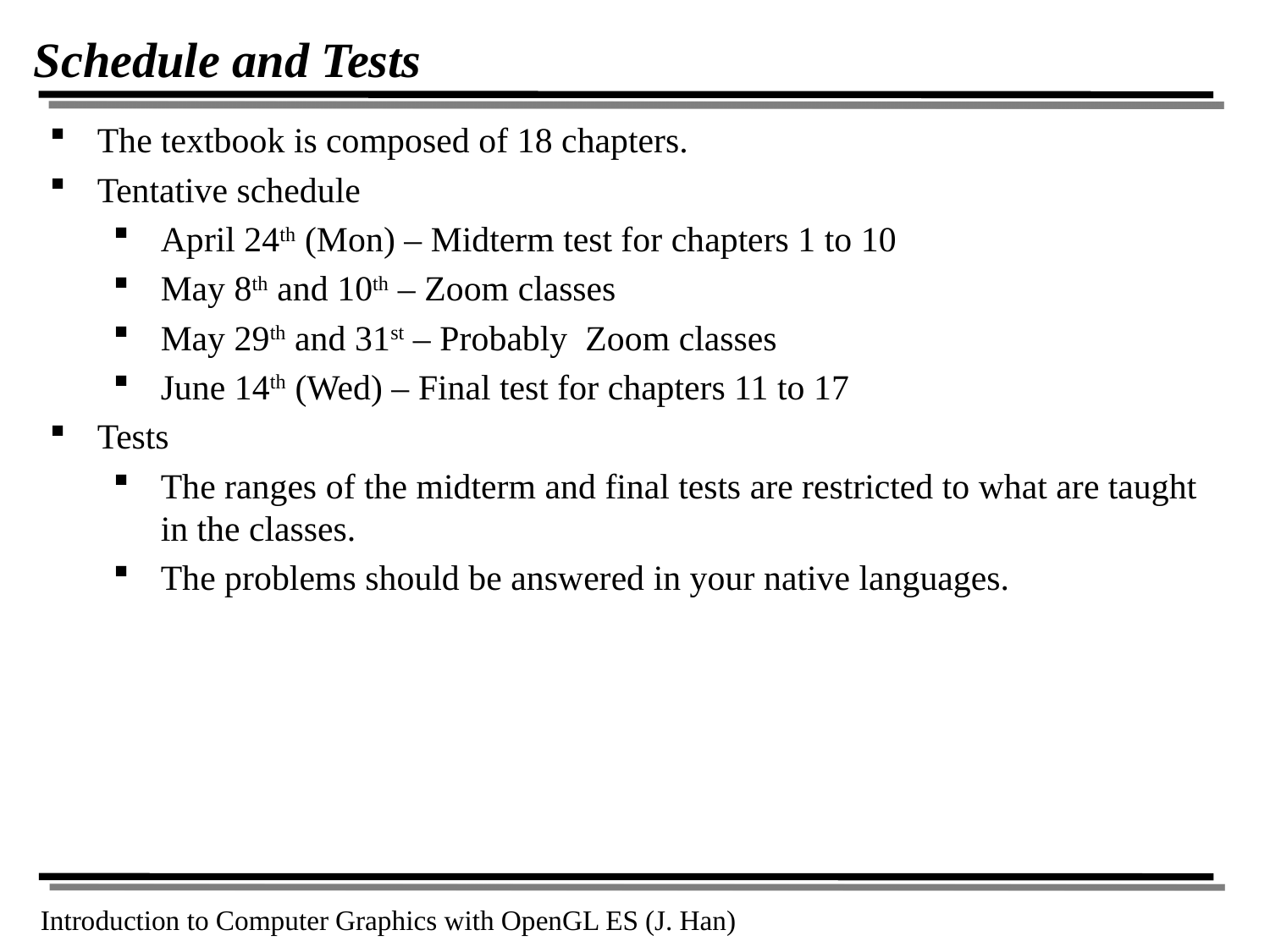

# Schedule and Tests
The textbook is composed of 18 chapters.
Tentative schedule
April 24th (Mon) – Midterm test for chapters 1 to 10
May 8th and 10th – Zoom classes
May 29th and 31st – Probably  Zoom classes
June 14th (Wed) – Final test for chapters 11 to 17
Tests
The ranges of the midterm and final tests are restricted to what are taught in the classes.
The problems should be answered in your native languages.